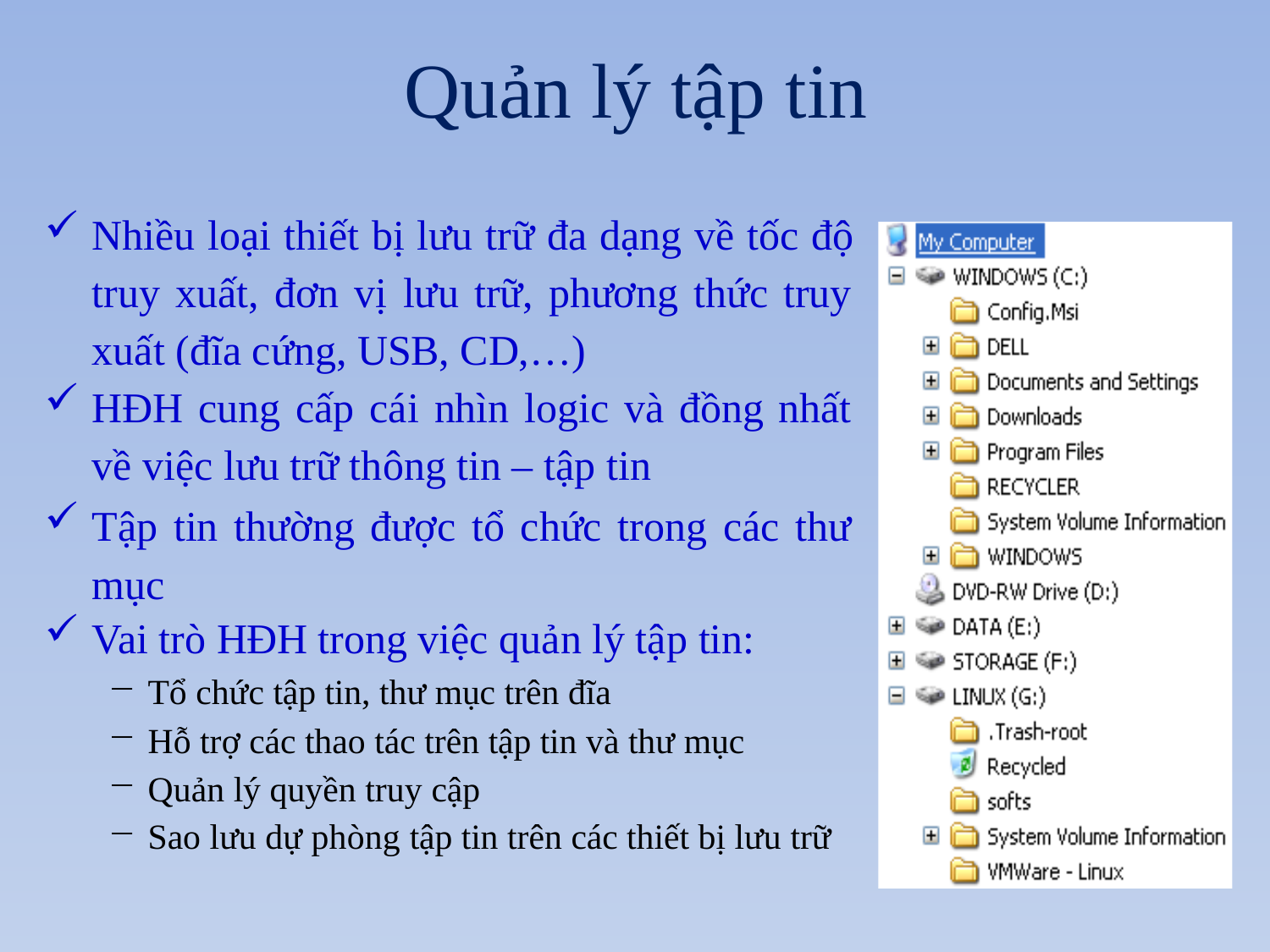

# Quản lý tập tin
Nhiều loại thiết bị lưu trữ đa dạng về tốc độ  truy xuất, đơn vị lưu trữ, phương thức truy  xuất (đĩa cứng, USB, CD,…)
HĐH cung cấp cái nhìn logic và đồng nhất  về việc lưu trữ thông tin – tập tin
Tập tin thường được tổ chức trong các thư  mục
Vai trò HĐH trong việc quản lý tập tin:
Tổ chức tập tin, thư mục trên đĩa
Hỗ trợ các thao tác trên tập tin và thư mục
Quản lý quyền truy cập
Sao lưu dự phòng tập tin trên các thiết bị lưu trữ